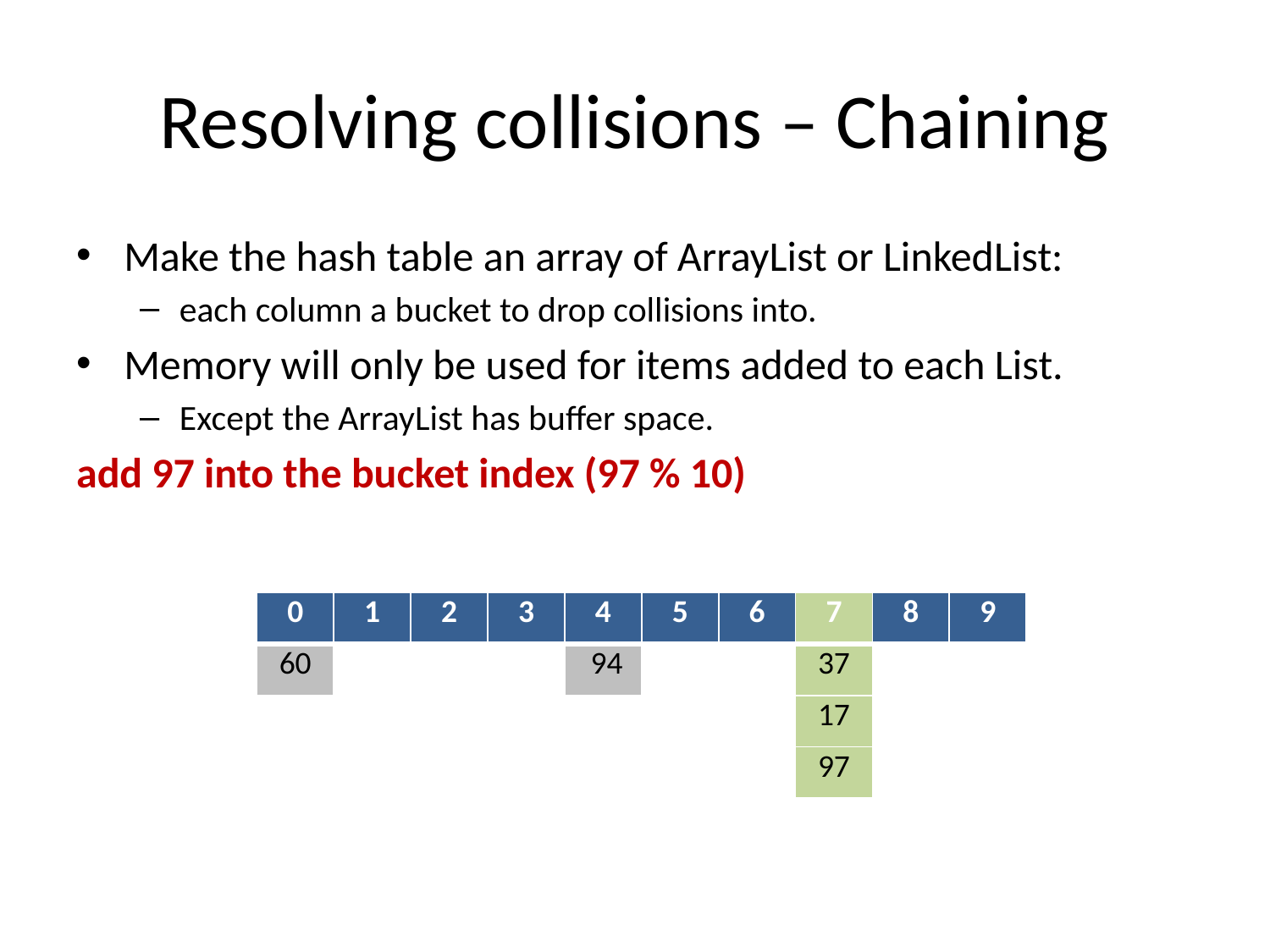

# Resolving collisions – Chaining
Make the hash table an array of ArrayList or LinkedList:
each column a bucket to drop collisions into.
Memory will only be used for items added to each List.
Except the ArrayList has buffer space.
add 97 into the bucket index (97 % 10)
|  | 0 | 1 | 2 | 3 | 4 | 5 | 6 | 7 | 8 | 9 |
| --- | --- | --- | --- | --- | --- | --- | --- | --- | --- | --- |
| 0 | 60 |  |  |  | 94 |  |  | 37 |  |  |
| 1 |  |  |  |  |  |  |  | 17 |  |  |
| 2 |  |  |  |  |  |  |  | 97 |  |  |